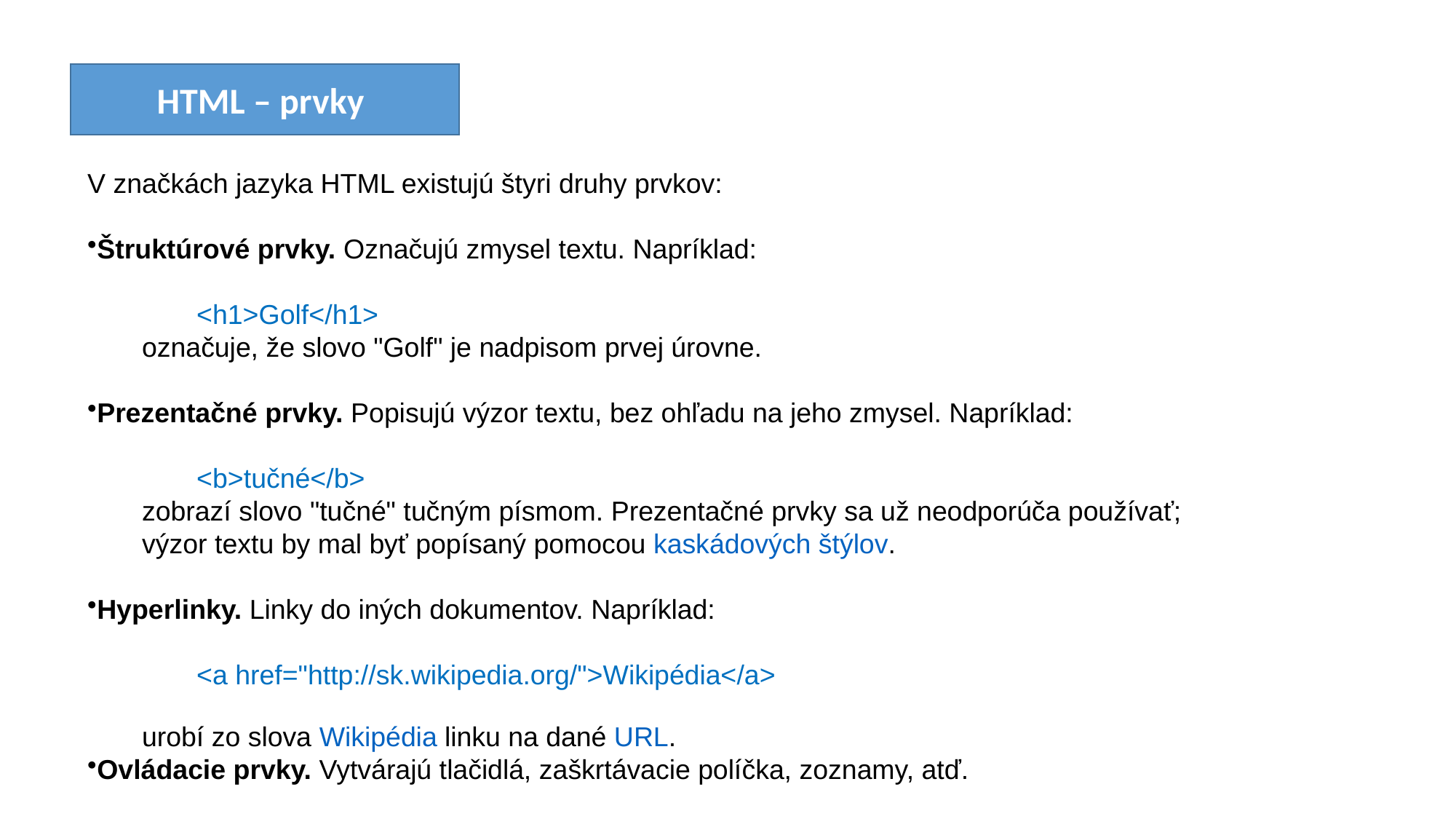

HTML – prvky
V značkách jazyka HTML existujú štyri druhy prvkov:

Štruktúrové prvky. Označujú zmysel textu. Napríklad:

<h1>Golf</h1>
označuje, že slovo "Golf" je nadpisom prvej úrovne.

Prezentačné prvky. Popisujú výzor textu, bez ohľadu na jeho zmysel. Napríklad:

<b>tučné</b>
zobrazí slovo "tučné" tučným písmom. Prezentačné prvky sa už neodporúča používať;
výzor textu by mal byť popísaný pomocou kaskádových štýlov.

Hyperlinky. Linky do iných dokumentov. Napríklad:

<a href="http://sk.wikipedia.org/">Wikipédia</a>

urobí zo slova Wikipédia linku na dané URL.
Ovládacie prvky. Vytvárajú tlačidlá, zaškrtávacie políčka, zoznamy, atď.